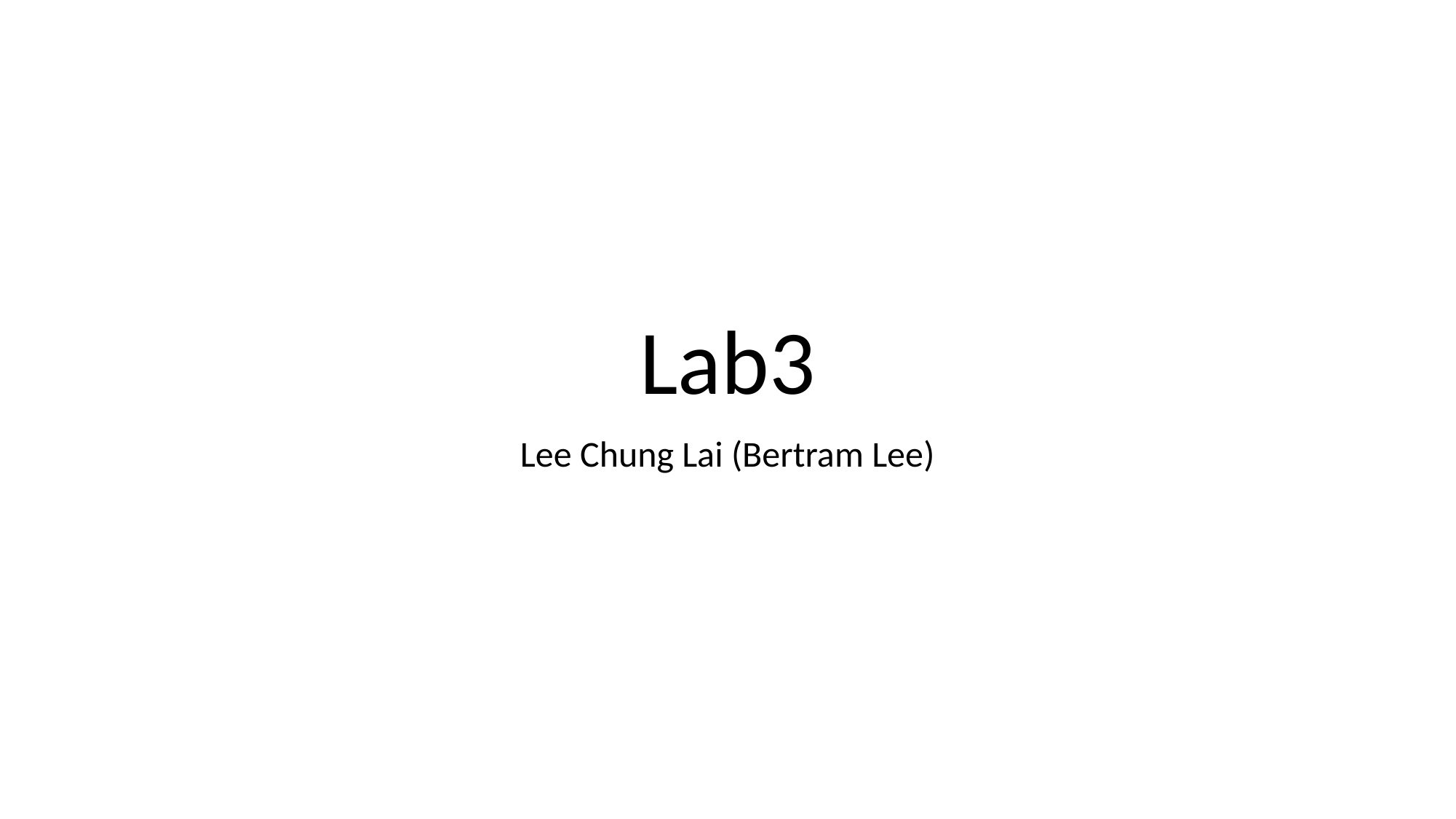

# Lab3
Lee Chung Lai (Bertram Lee)